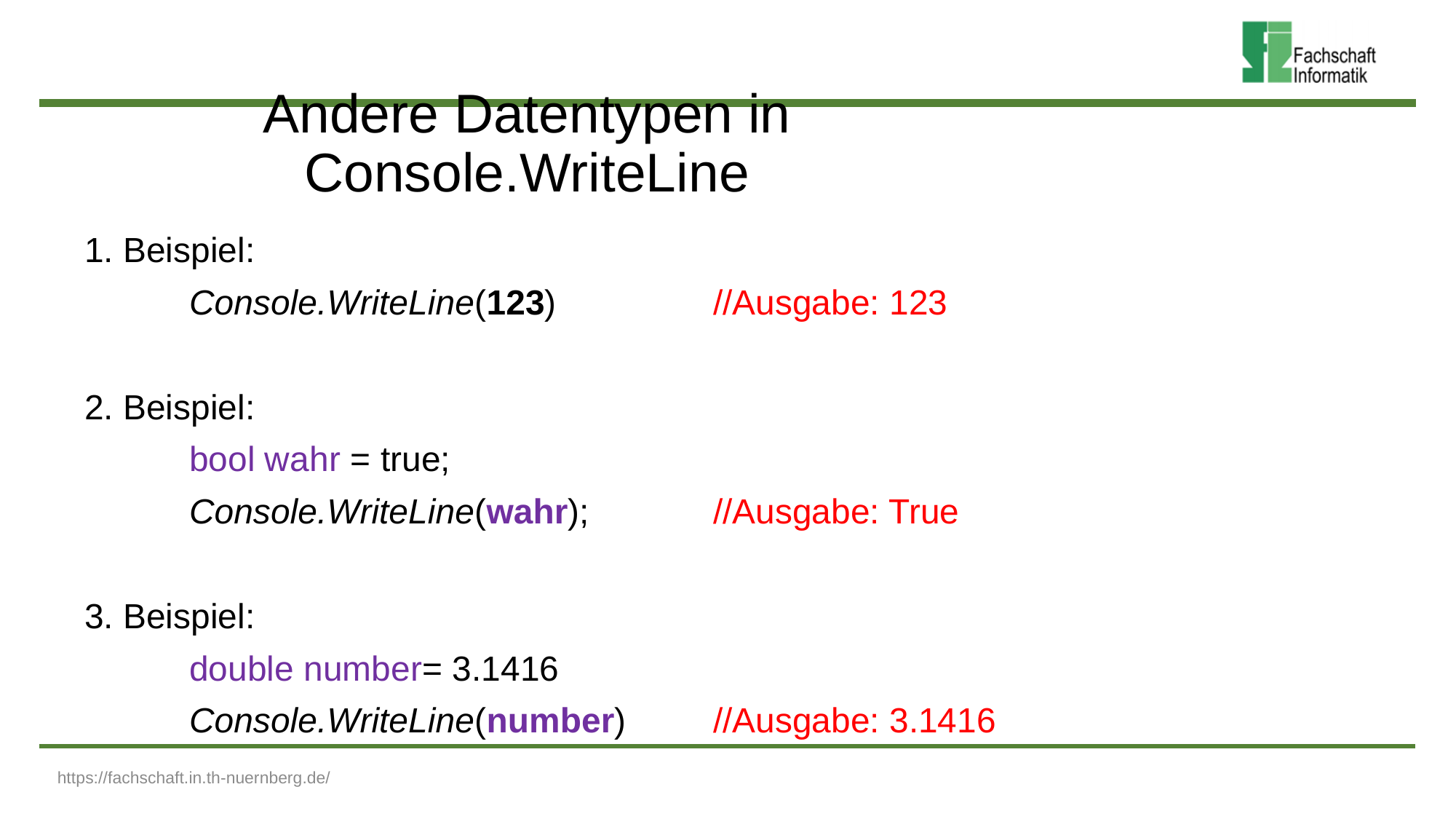

# Andere Datentypen in Console.WriteLine
1. Beispiel:
	Console.WriteLine(123)		//Ausgabe: 123

2. Beispiel:
	bool wahr = true;
	Console.WriteLine(wahr);		//Ausgabe: True

3. Beispiel:
	double number= 3.1416
	Console.WriteLine(number)		//Ausgabe: 3.1416

https://fachschaft.in.th-nuernberg.de/